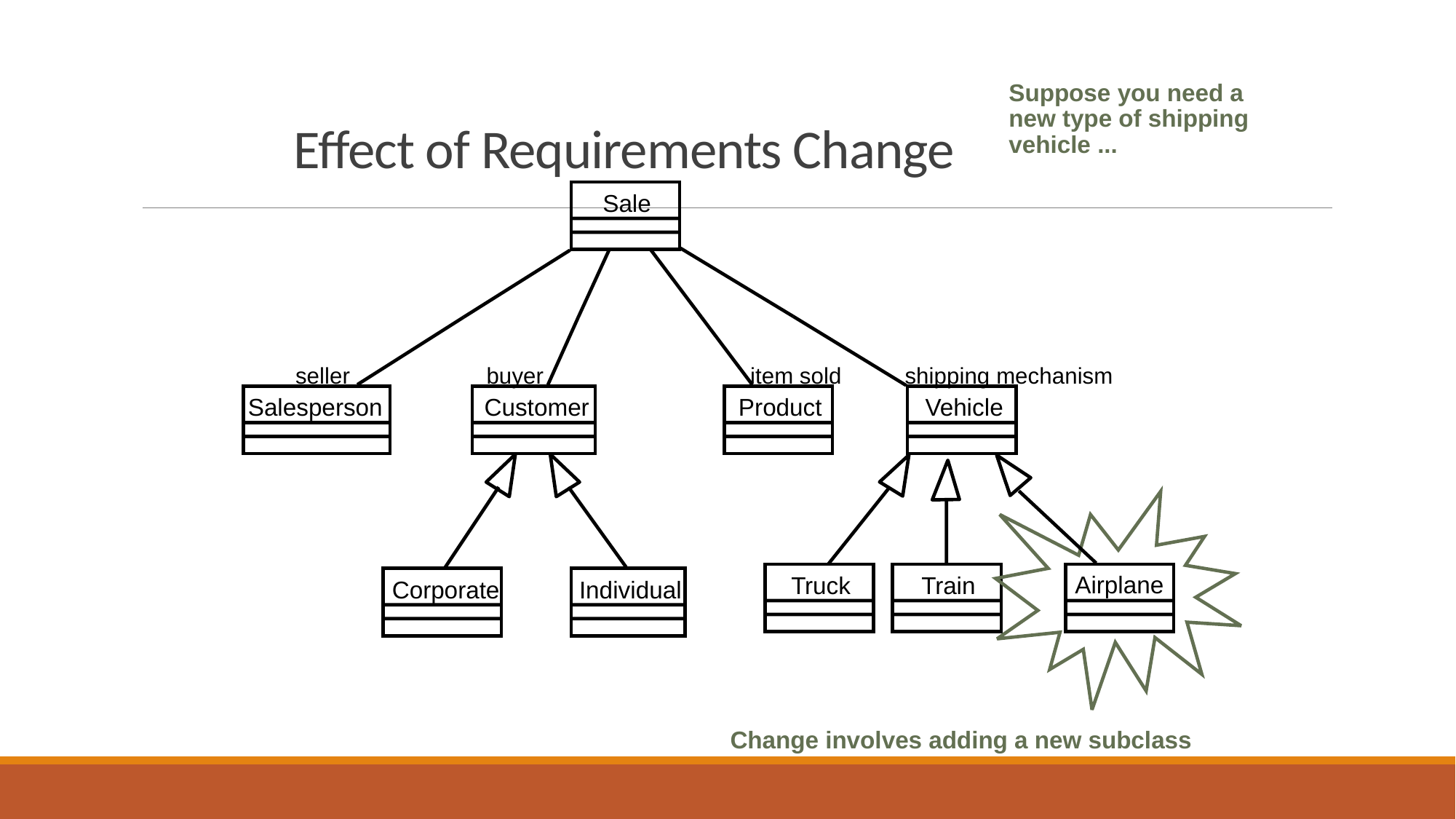

Suppose you need a new type of shipping vehicle ...
# Effect of Requirements Change

Sale

seller
buyer
item sold
shipping mechanism

Salesperson
Customer
Product
Vehicle

Change involves adding a new subclass
Airplane

Truck

Train

Corporate
Individual